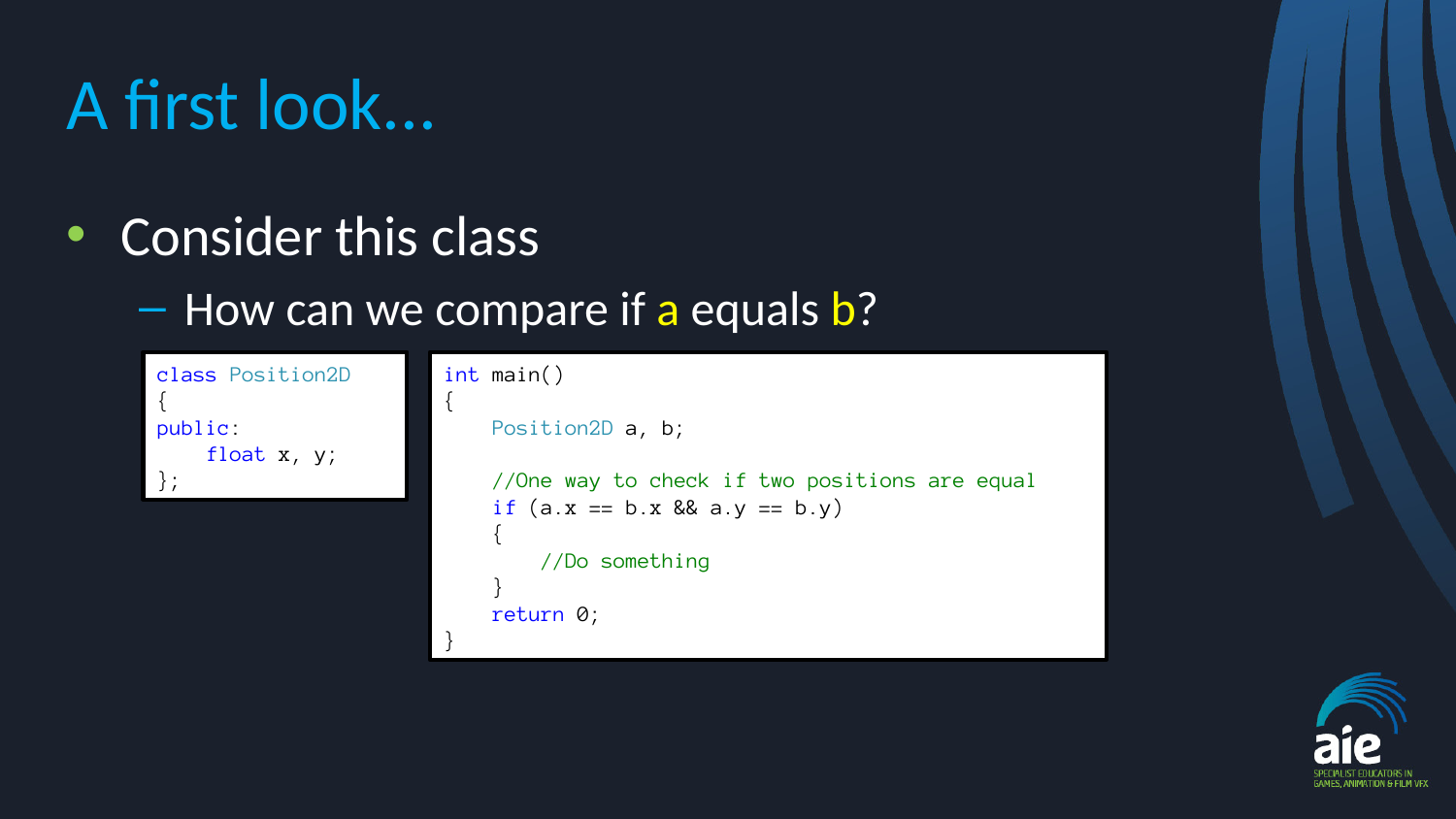

# A first look...
Consider this class
How can we compare if a equals b?
class Position2D
{
public:
    float x, y;
};
int main()
{
    Position2D a, b;

    //One way to check if two positions are equal
    if (a.x == b.x && a.y == b.y)
    {
        //Do something
    }
    return 0;
}